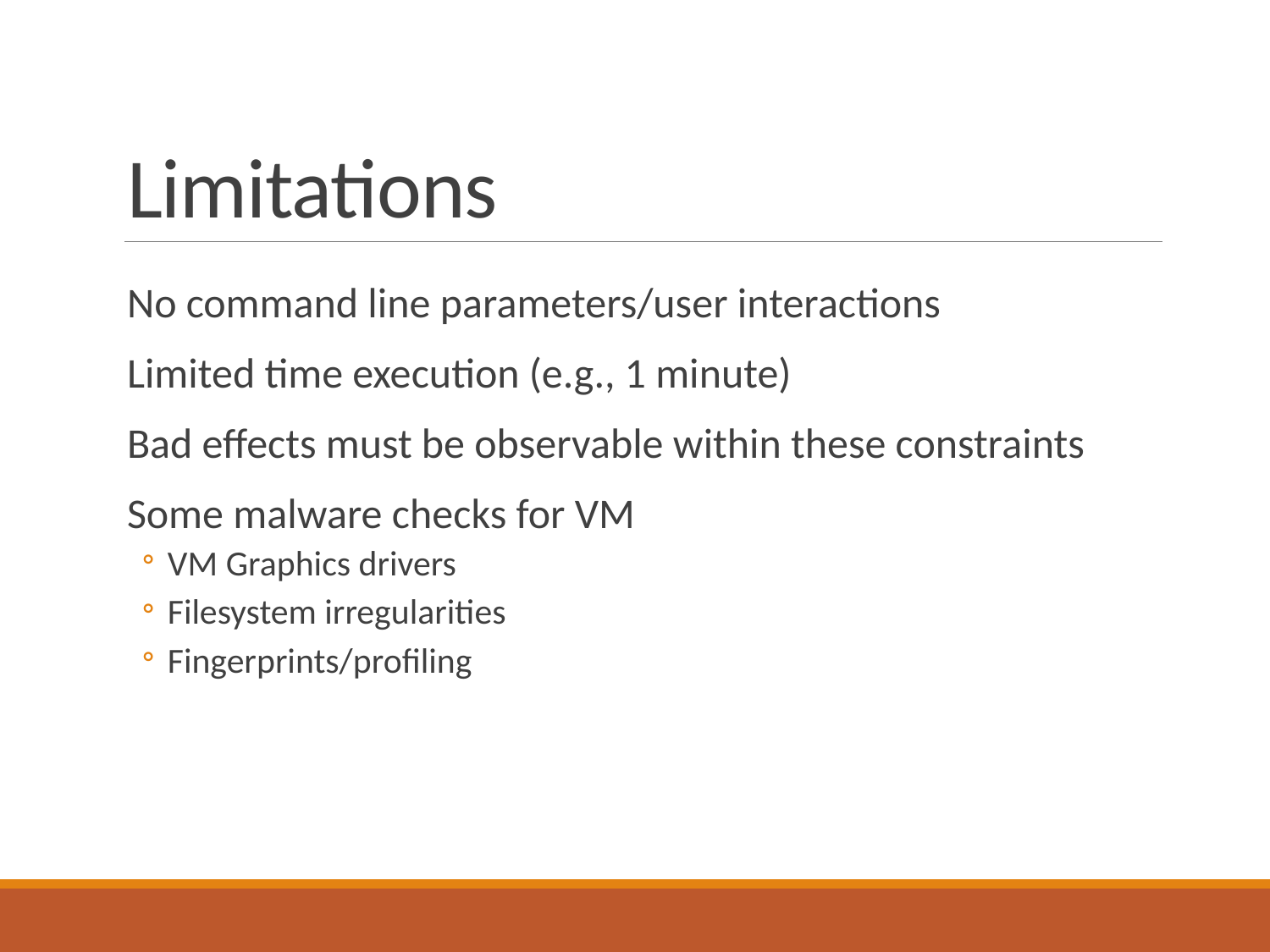

# Limitations
No command line parameters/user interactions
Limited time execution (e.g., 1 minute)
Bad effects must be observable within these constraints
Some malware checks for VM
VM Graphics drivers
Filesystem irregularities
Fingerprints/profiling